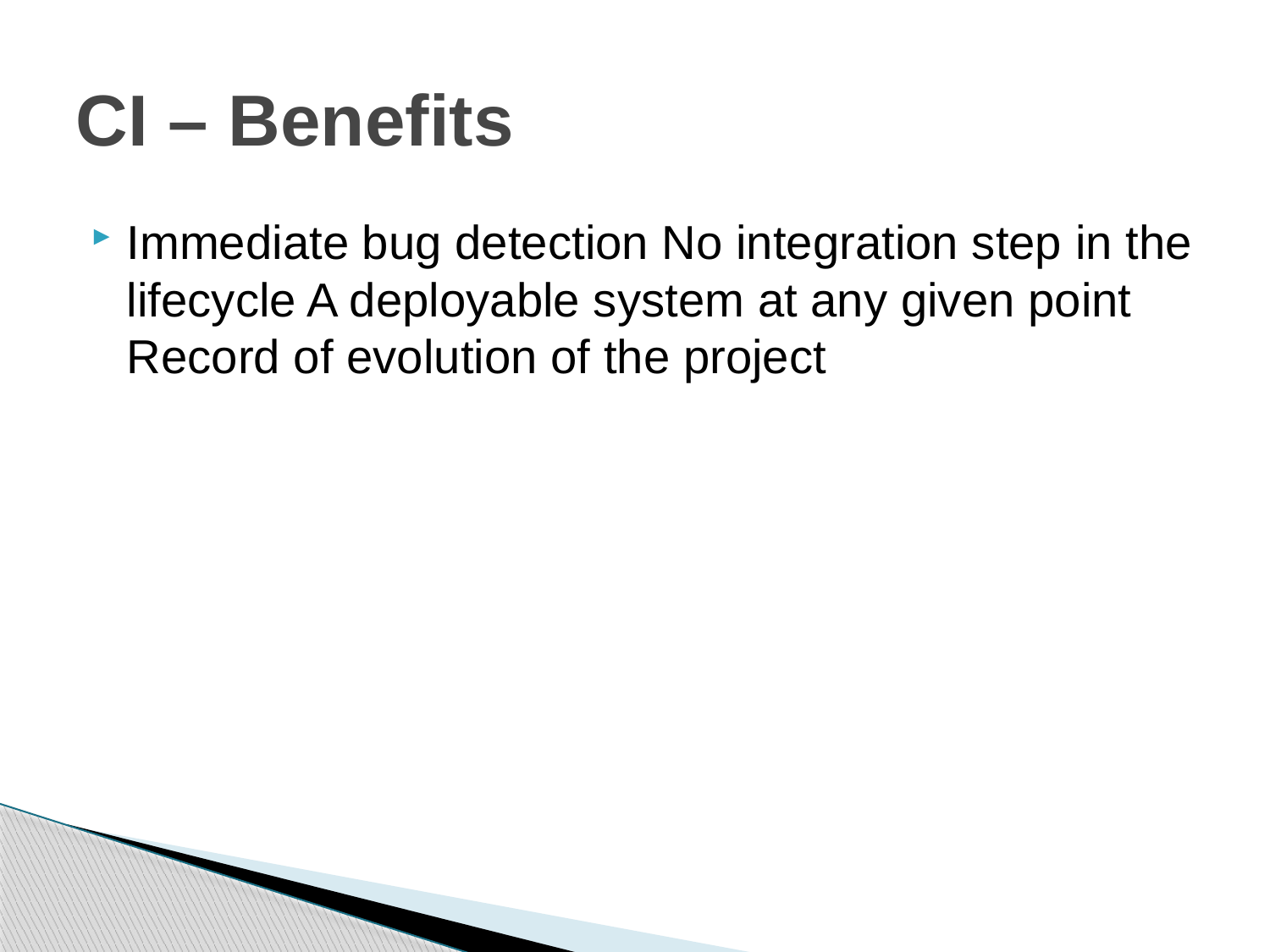

# CI – Benefits
Immediate bug detection No integration step in the lifecycle A deployable system at any given point Record of evolution of the project